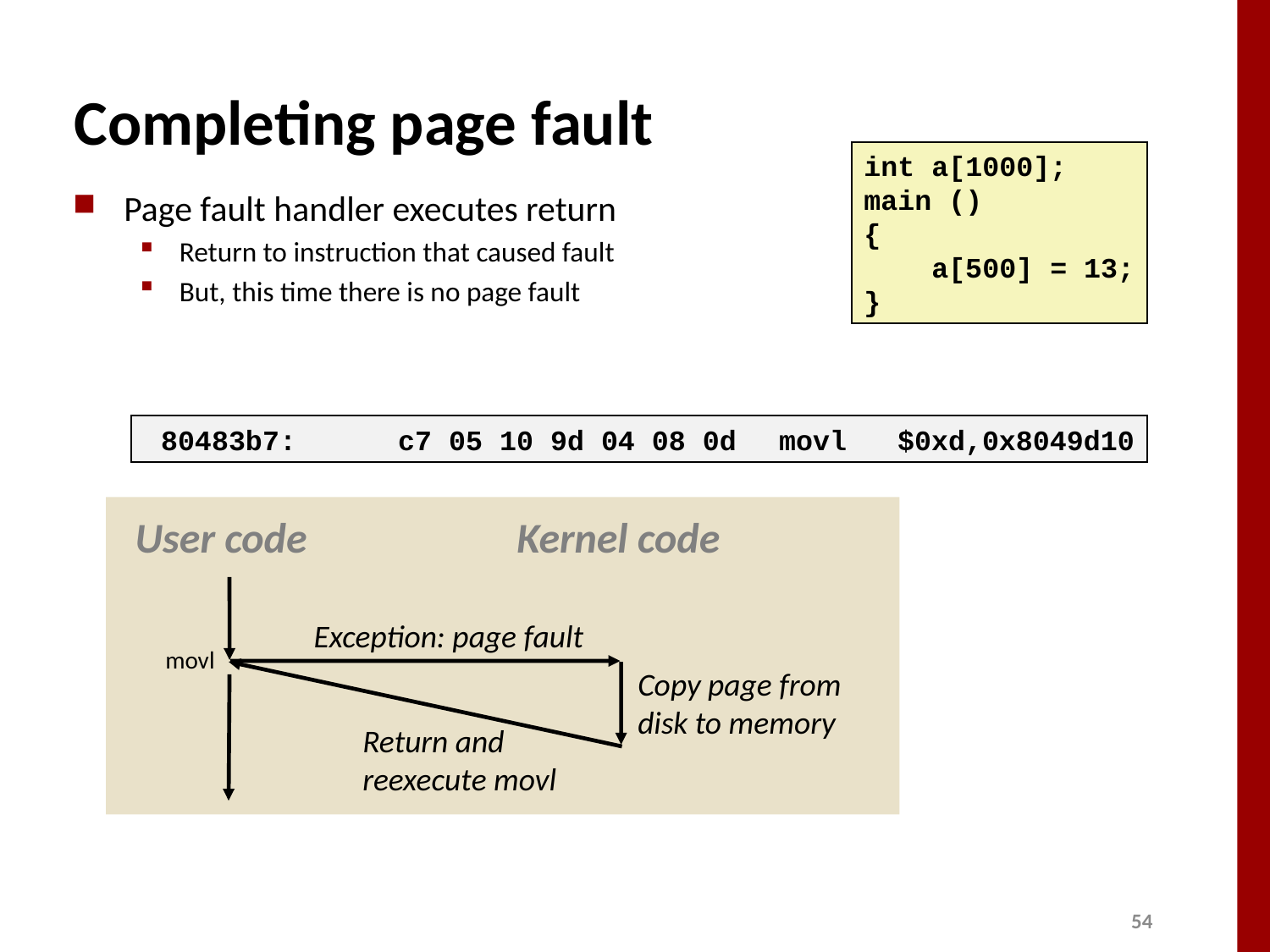

# Completing page fault
int a[1000];
main ()
{
    a[500] = 13;
}
Page fault handler executes return
Return to instruction that caused fault
But, this time there is no page fault

 80483b7:	c7 05 10 9d 04 08 0d 	movl   $0xd,0x8049d10

User code
Kernel code

Exception: page fault
movl
Copy page from disk to memory

Return and reexecute movl